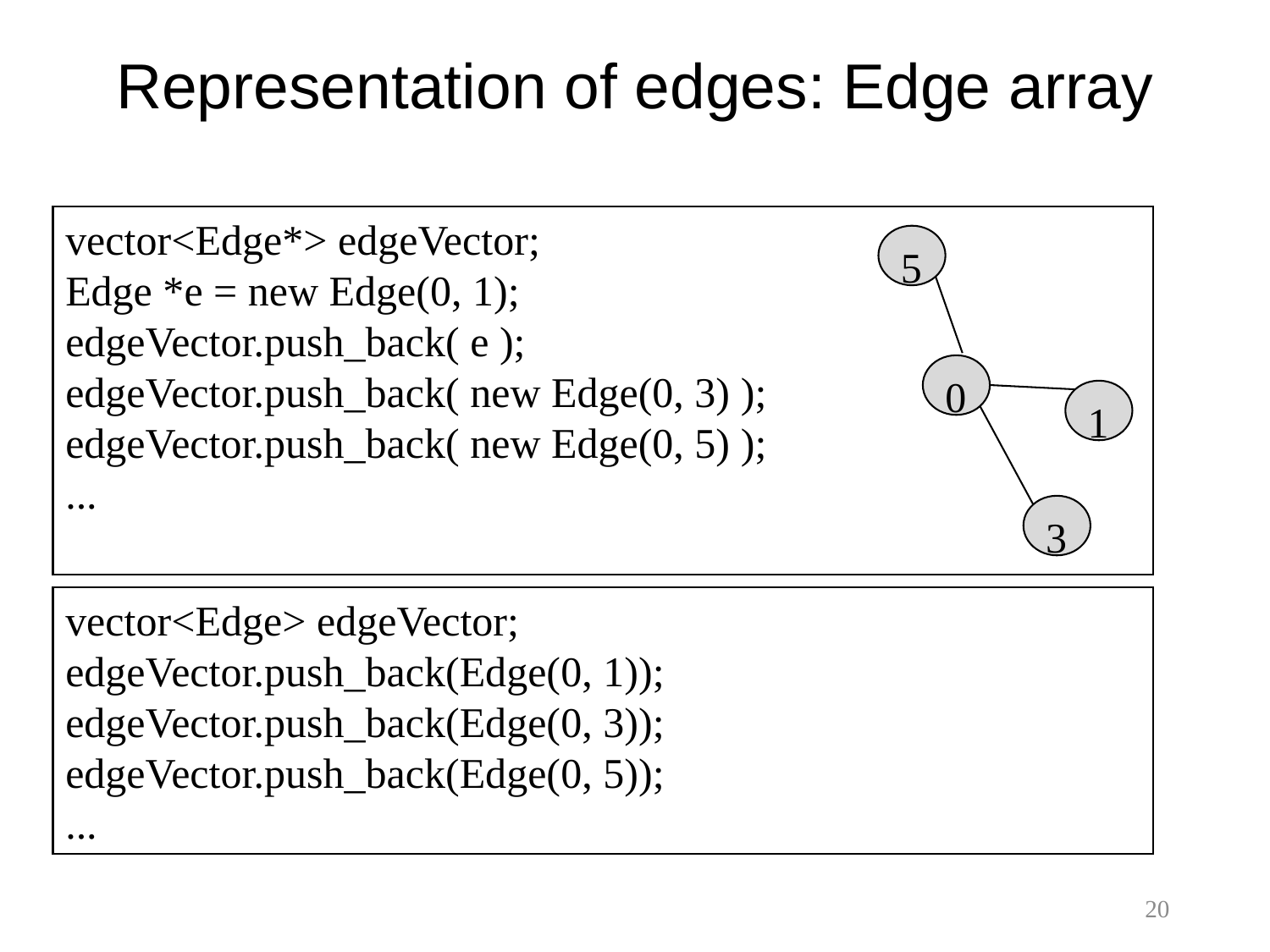

# Representation of edges: Edge array
vector<Edge*> edgeVector;
Edge *e = new Edge(0, 1);
edgeVector.push_back( e );
edgeVector.push_back( new Edge(0, 3) );
edgeVector.push_back( new Edge(0, 5) );
...

5
0
1
3
vector<Edge> edgeVector;
edgeVector.push_back(Edge(0, 1));
edgeVector.push_back(Edge(0, 3));
edgeVector.push_back(Edge(0, 5));
...
20